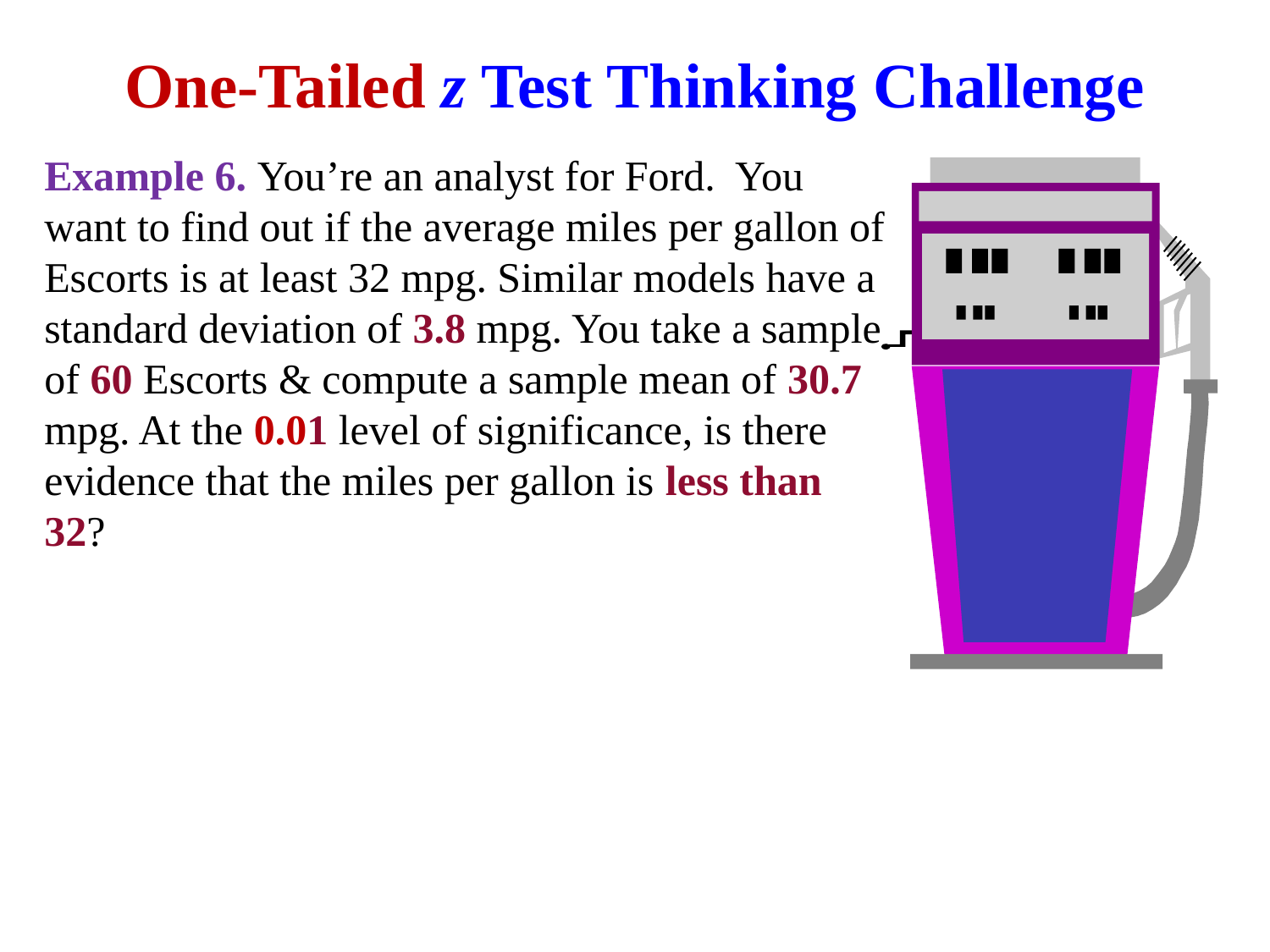

# One-Tailed z Test Thinking Challenge
Example 6. You’re an analyst for Ford.  You want to find out if the average miles per gallon of Escorts is at least 32 mpg. Similar models have a standard deviation of 3.8 mpg. You take a sample of 60 Escorts & compute a sample mean of 30.7 mpg. At the 0.01 level of significance, is there evidence that the miles per gallon is less than 32?